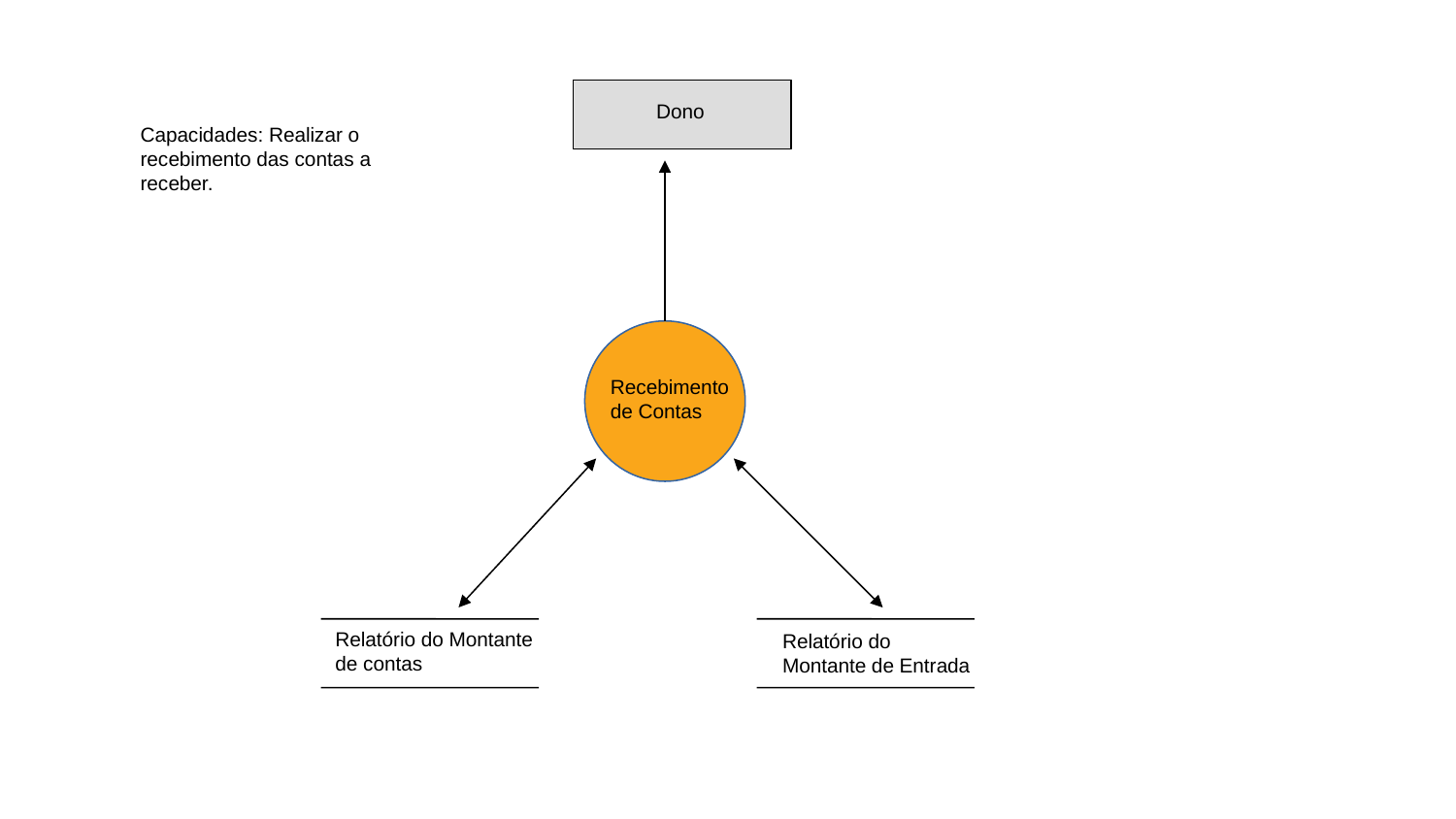

Dono
Capacidades: Realizar o recebimento das contas a receber.

Recebimento de Contas
Relatório do Montante de contas
Relatório do Montante de Entrada